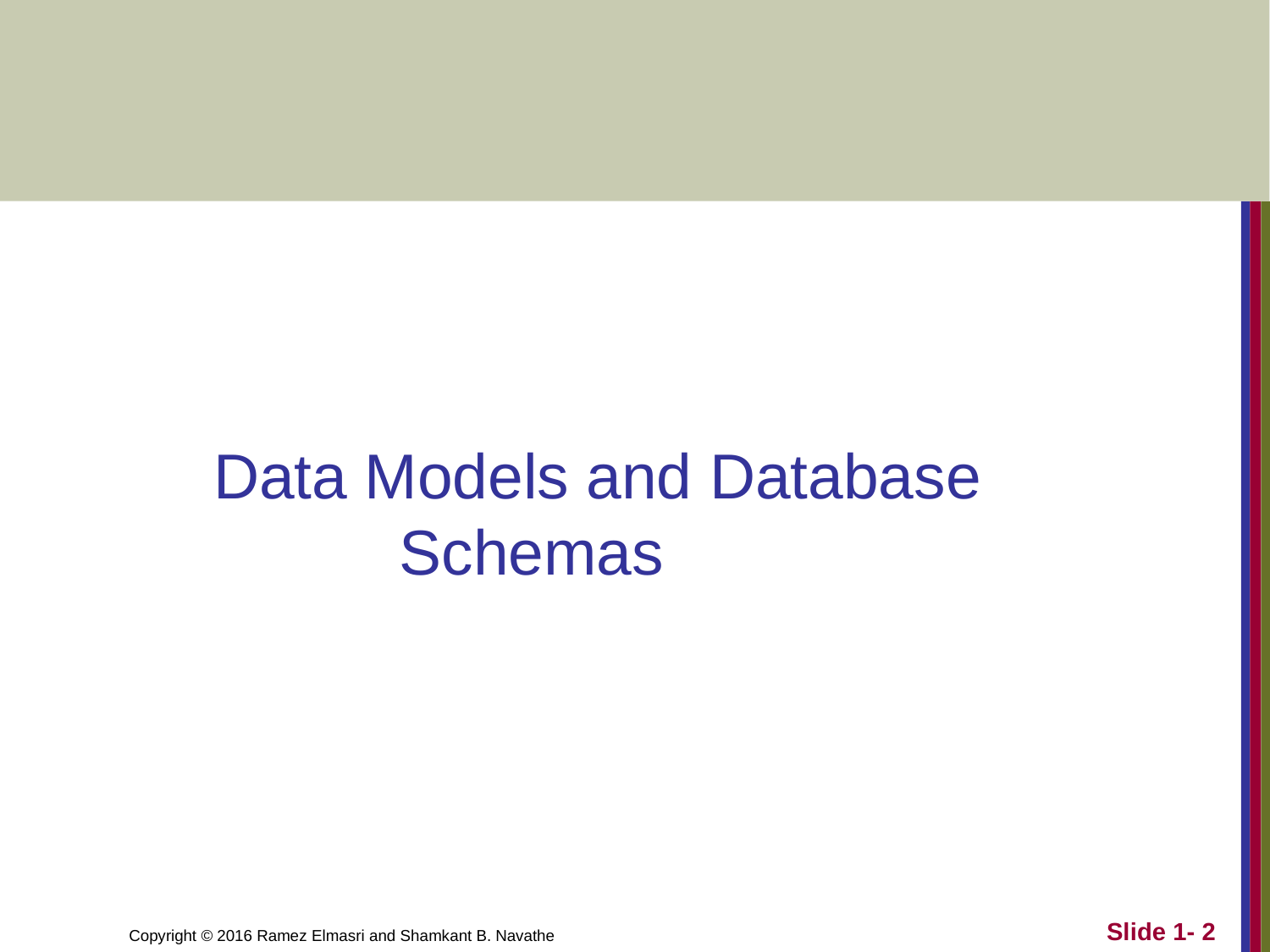

Data Models and Database Schemas
Slide 1- 2
Copyright © 2016 Ramez Elmasri and Shamkant B. Navathe